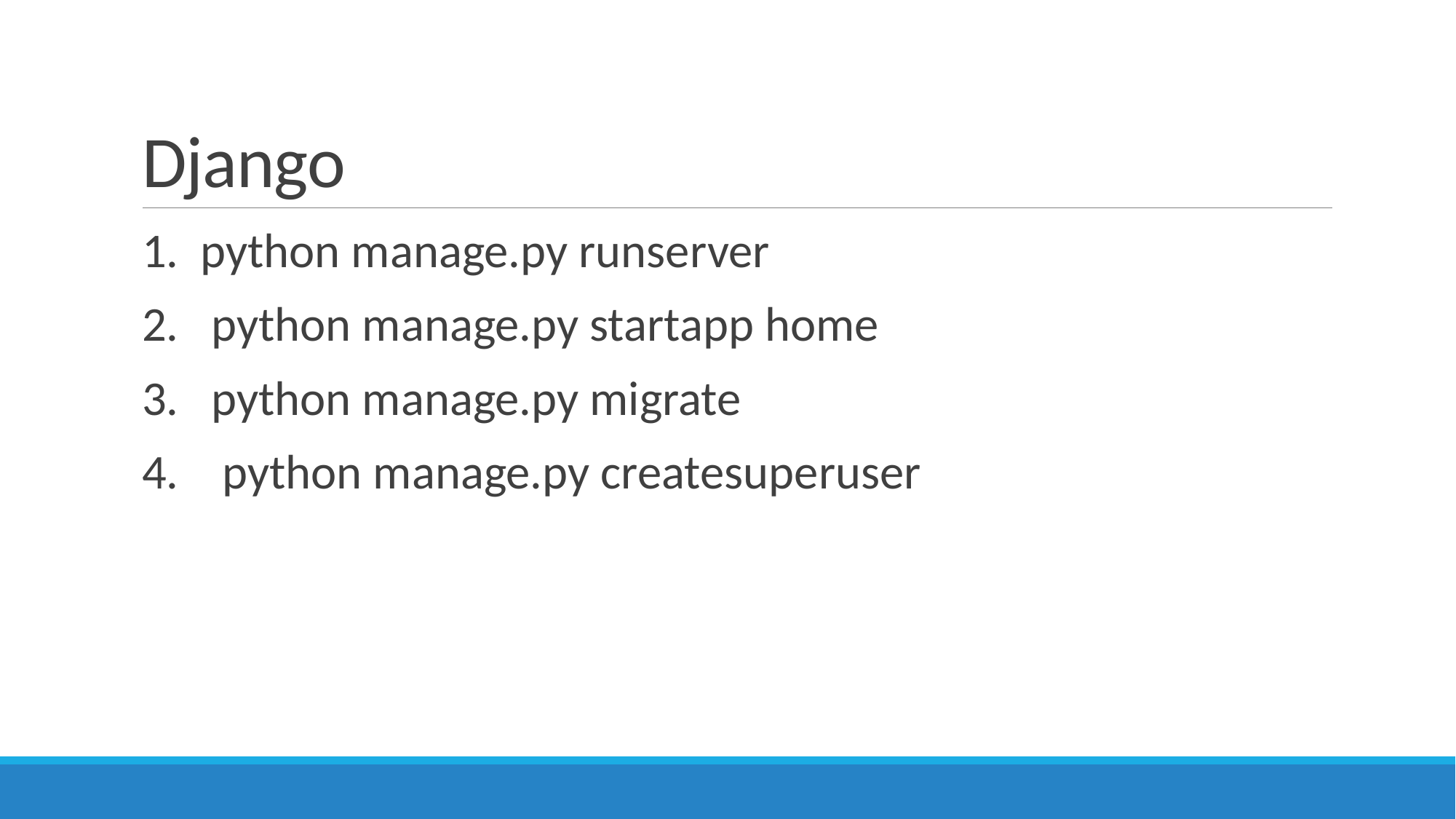

# Django
1.  python manage.py runserver
2.   python manage.py startapp home
3.   python manage.py migrate
4.    python manage.py createsuperuser